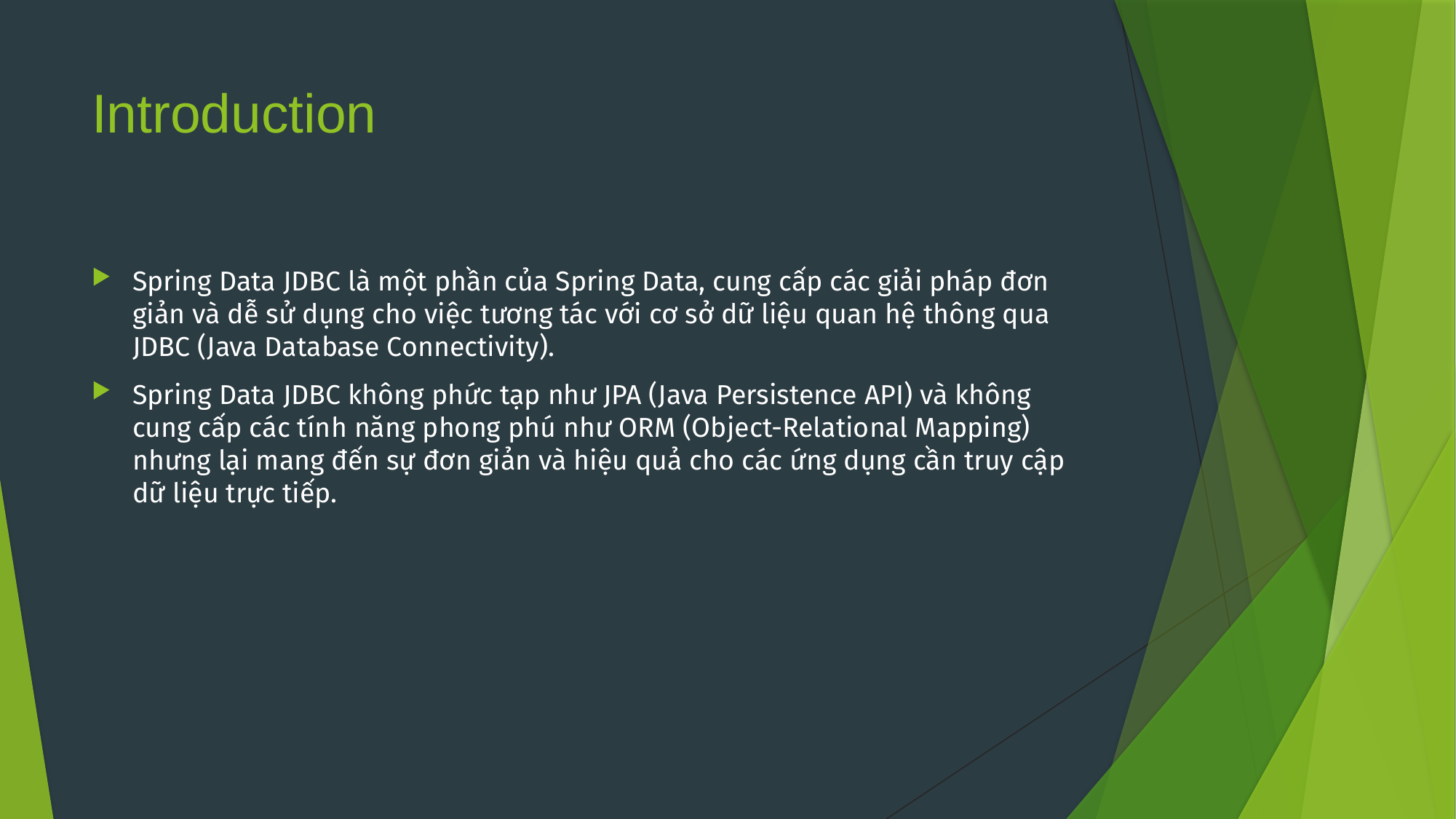

# Introduction
Spring Data JDBC là một phần của Spring Data, cung cấp các giải pháp đơn giản và dễ sử dụng cho việc tương tác với cơ sở dữ liệu quan hệ thông qua JDBC (Java Database Connectivity).
Spring Data JDBC không phức tạp như JPA (Java Persistence API) và không cung cấp các tính năng phong phú như ORM (Object-Relational Mapping) nhưng lại mang đến sự đơn giản và hiệu quả cho các ứng dụng cần truy cập dữ liệu trực tiếp.